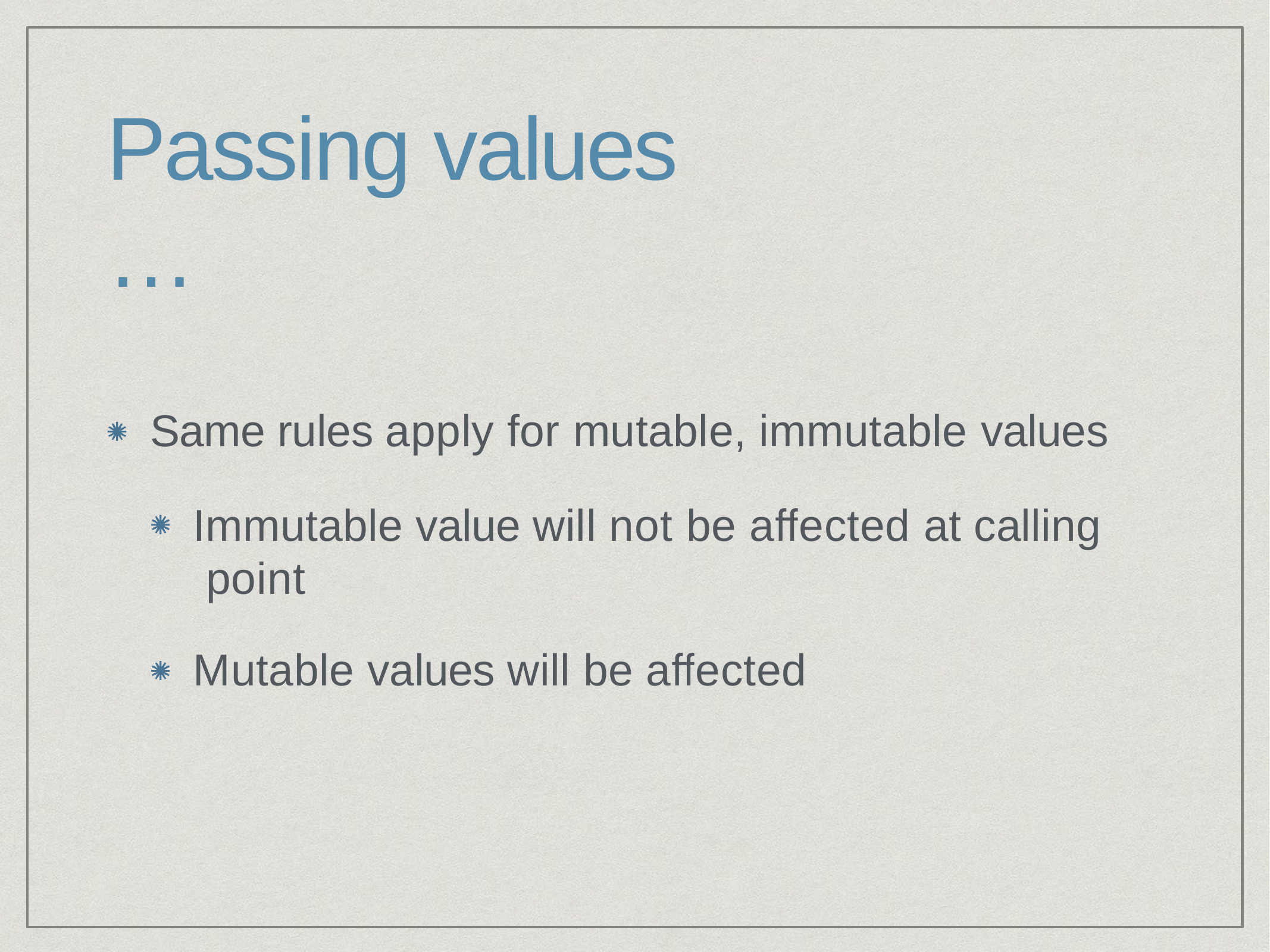

# Passing values …
Same rules apply for mutable, immutable values
Immutable value will not be aﬀected at calling  point
Mutable values will be aﬀected